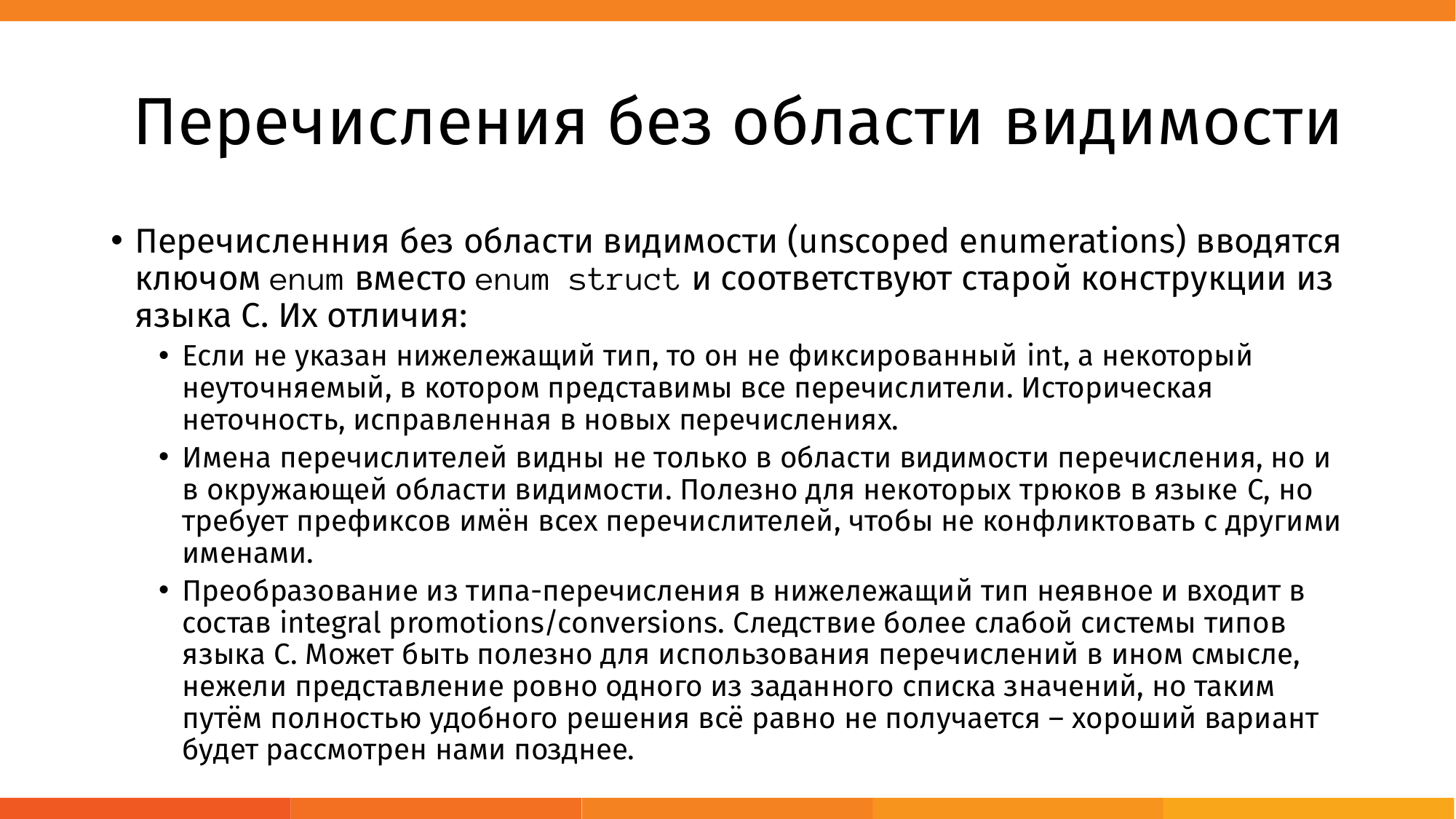

# Перечисления без области видимости
Перечисленния без области видимости (unscoped enumerations) вводятся ключом enum вместо enum struct и соответствуют старой конструкции из языка C. Их отличия:
Если не указан нижележащий тип, то он не фиксированный int, а некоторый неуточняемый, в котором представимы все перечислители. Историческая неточность, исправленная в новых перечислениях.
Имена перечислителей видны не только в области видимости перечисления, но и в окружающей области видимости. Полезно для некоторых трюков в языке C, но требует префиксов имён всех перечислителей, чтобы не конфликтовать с другими именами.
Преобразование из типа-перечисления в нижележащий тип неявное и входит в состав integral promotions/conversions. Следствие более слабой системы типов языка C. Может быть полезно для использования перечислений в ином смысле, нежели представление ровно одного из заданного списка значений, но таким путём полностью удобного решения всё равно не получается – хороший вариант будет рассмотрен нами позднее.